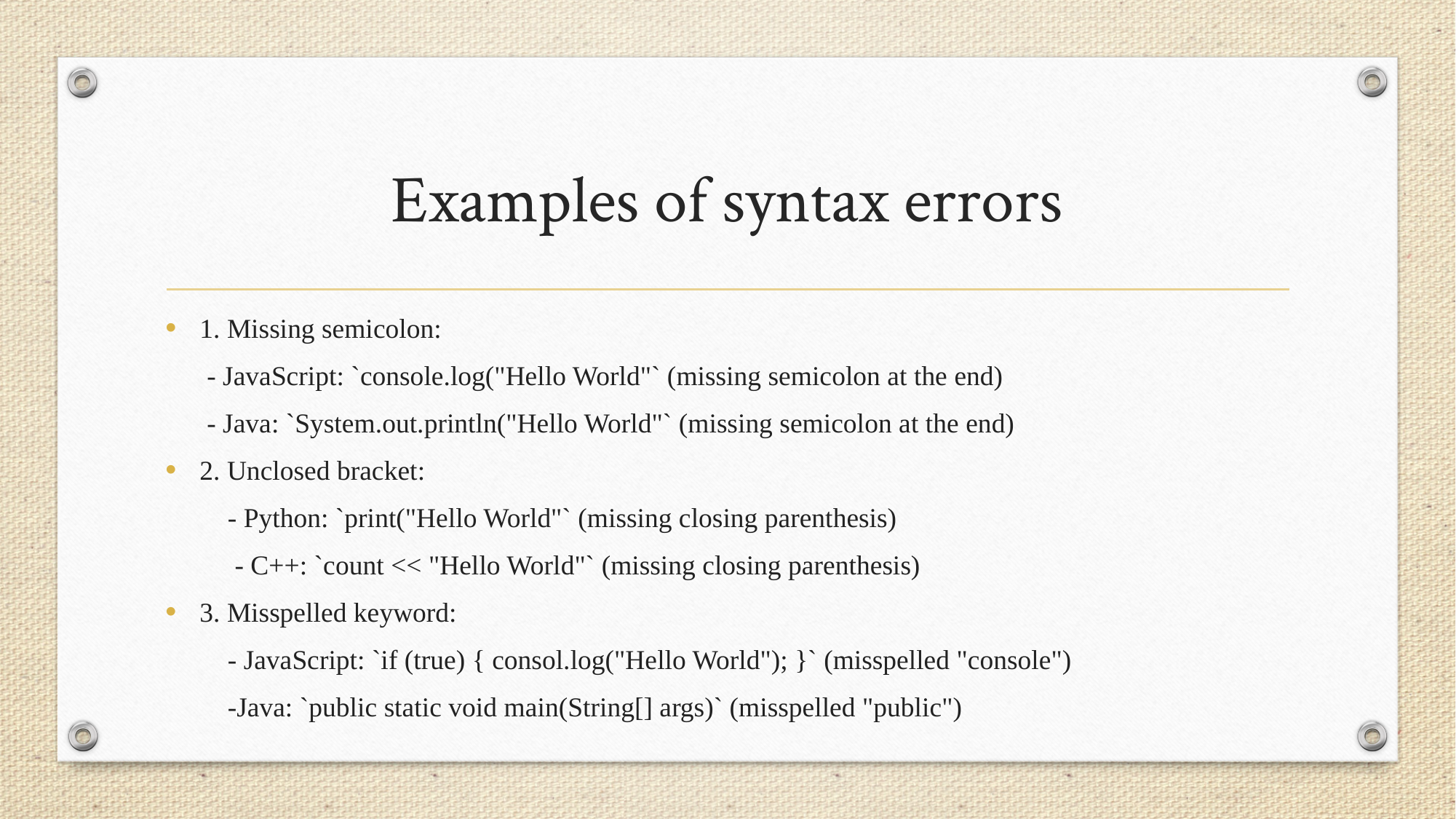

# Examples of syntax errors
1. Missing semicolon:
      - JavaScript: `console.log("Hello World"` (missing semicolon at the end)
      - Java: `System.out.println("Hello World"` (missing semicolon at the end)
2. Unclosed bracket:
         - Python: `print("Hello World"` (missing closing parenthesis)
          - C++: `count << "Hello World"` (missing closing parenthesis)
3. Misspelled keyword:
         - JavaScript: `if (true) { consol.log("Hello World"); }` (misspelled "console")
         -Java: `public static void main(String[] args)` (misspelled "public")